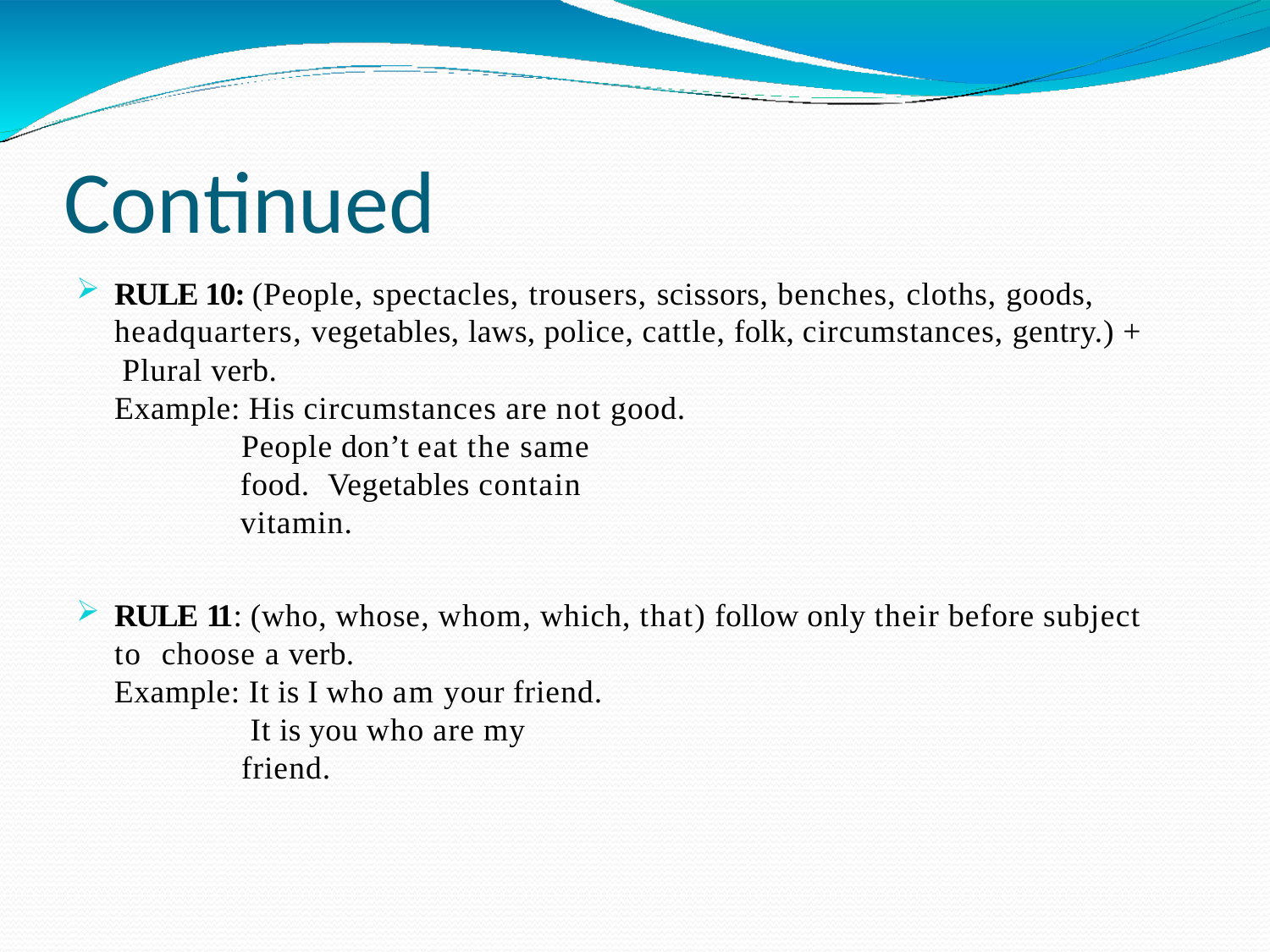

# Continued
RULE 10: (People, spectacles, trousers, scissors, benches, cloths, goods,  headquarters, vegetables, laws, police, cattle, folk, circumstances, gentry.) +  Plural verb.
Example: His circumstances are not good.
People don’t eat the same food.  Vegetables contain vitamin.

RULE 11: (who, whose, whom, which, that) follow only their before subject to  choose a verb.
Example: It is I who am your friend.  It is you who are my friend.